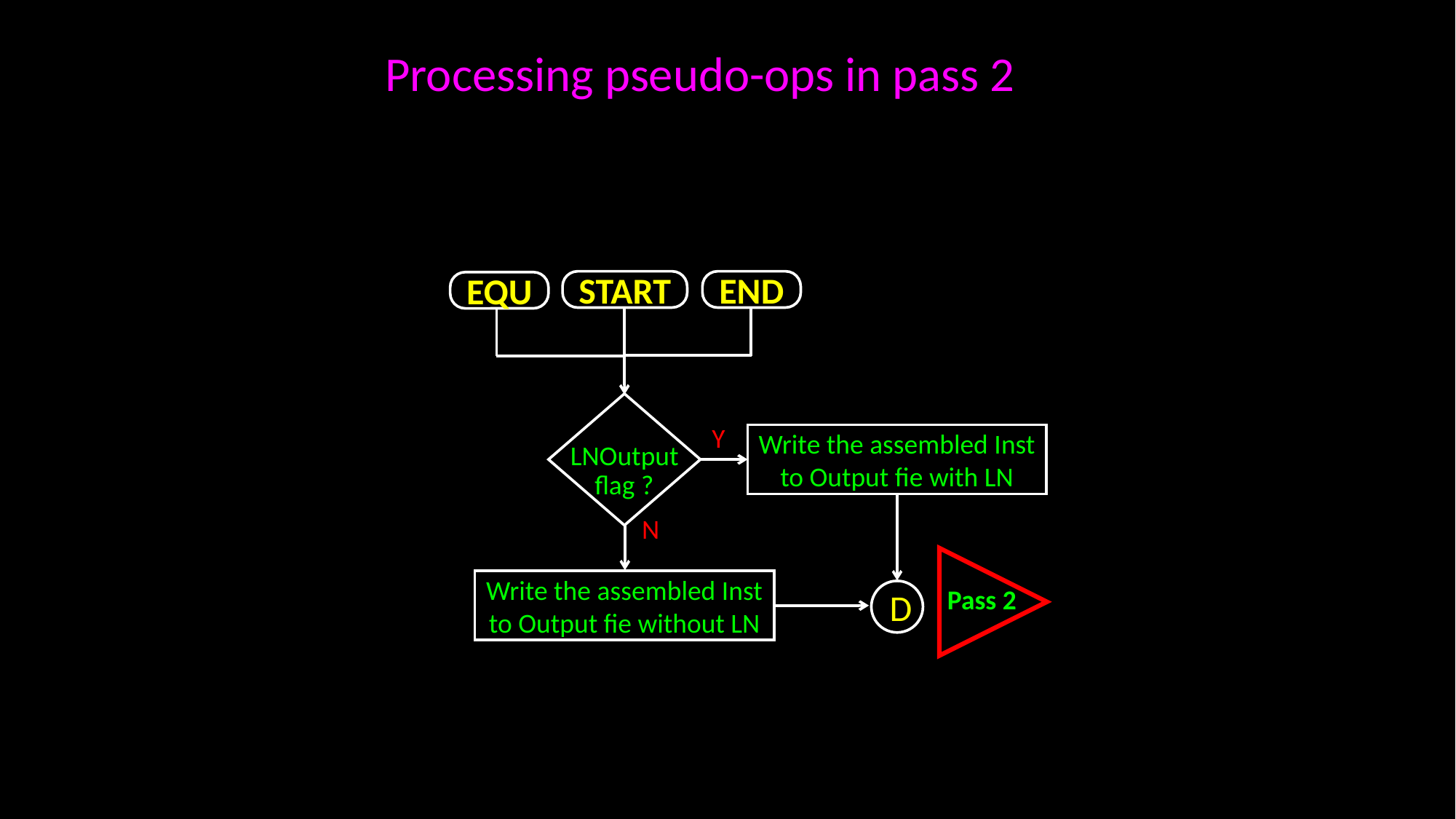

Processing pseudo-ops in pass 2
START
END
EQU

LNOutput flag ?
N
Y
Write the assembled Inst to Output fie with LN

Pass 2
Write the assembled Inst to Output fie without LN
D